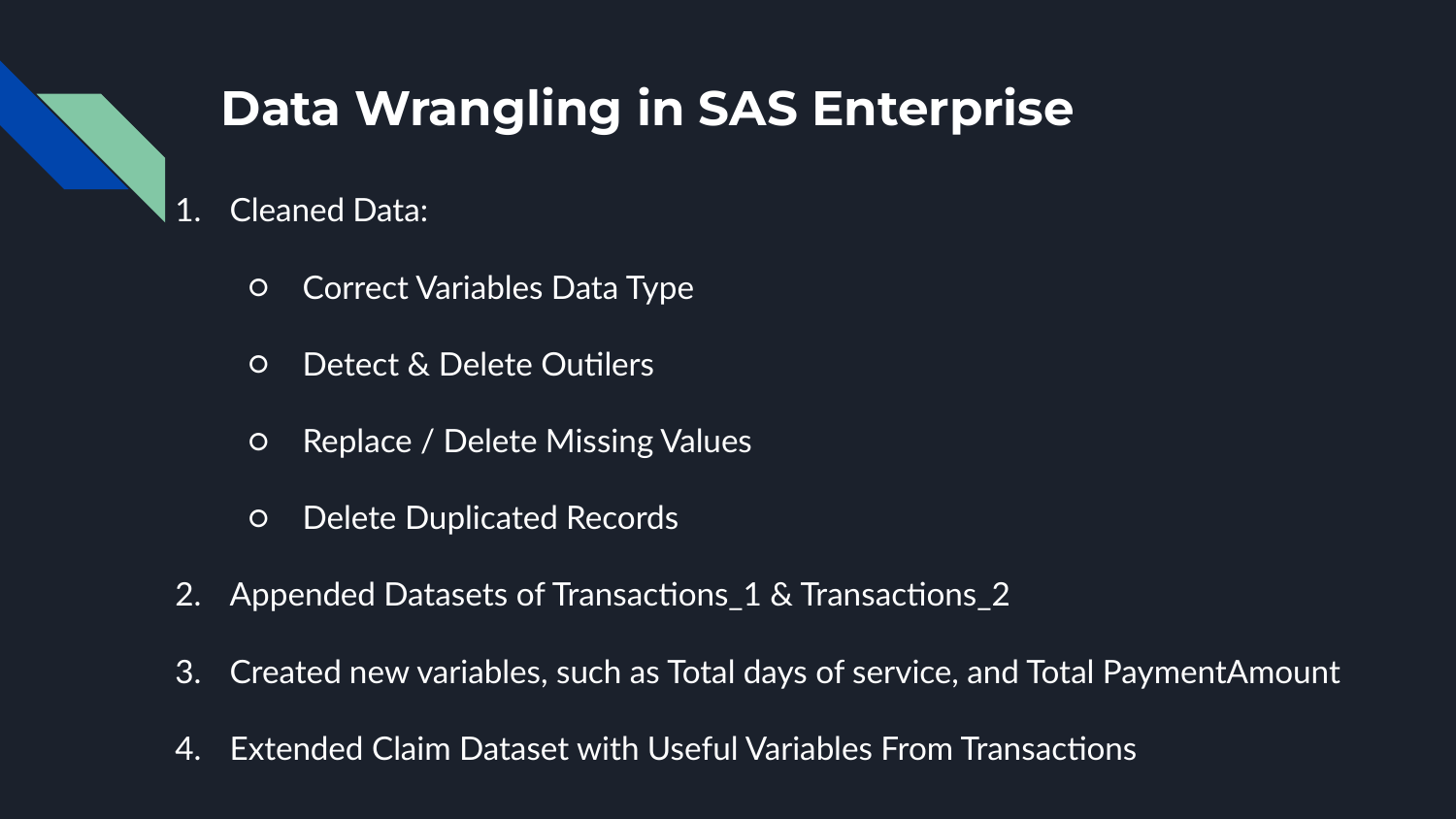

# Data Wrangling in SAS Enterprise
Cleaned Data:
Correct Variables Data Type
Detect & Delete Outilers
Replace / Delete Missing Values
Delete Duplicated Records
Appended Datasets of Transactions_1 & Transactions_2
Created new variables, such as Total days of service, and Total PaymentAmount
Extended Claim Dataset with Useful Variables From Transactions